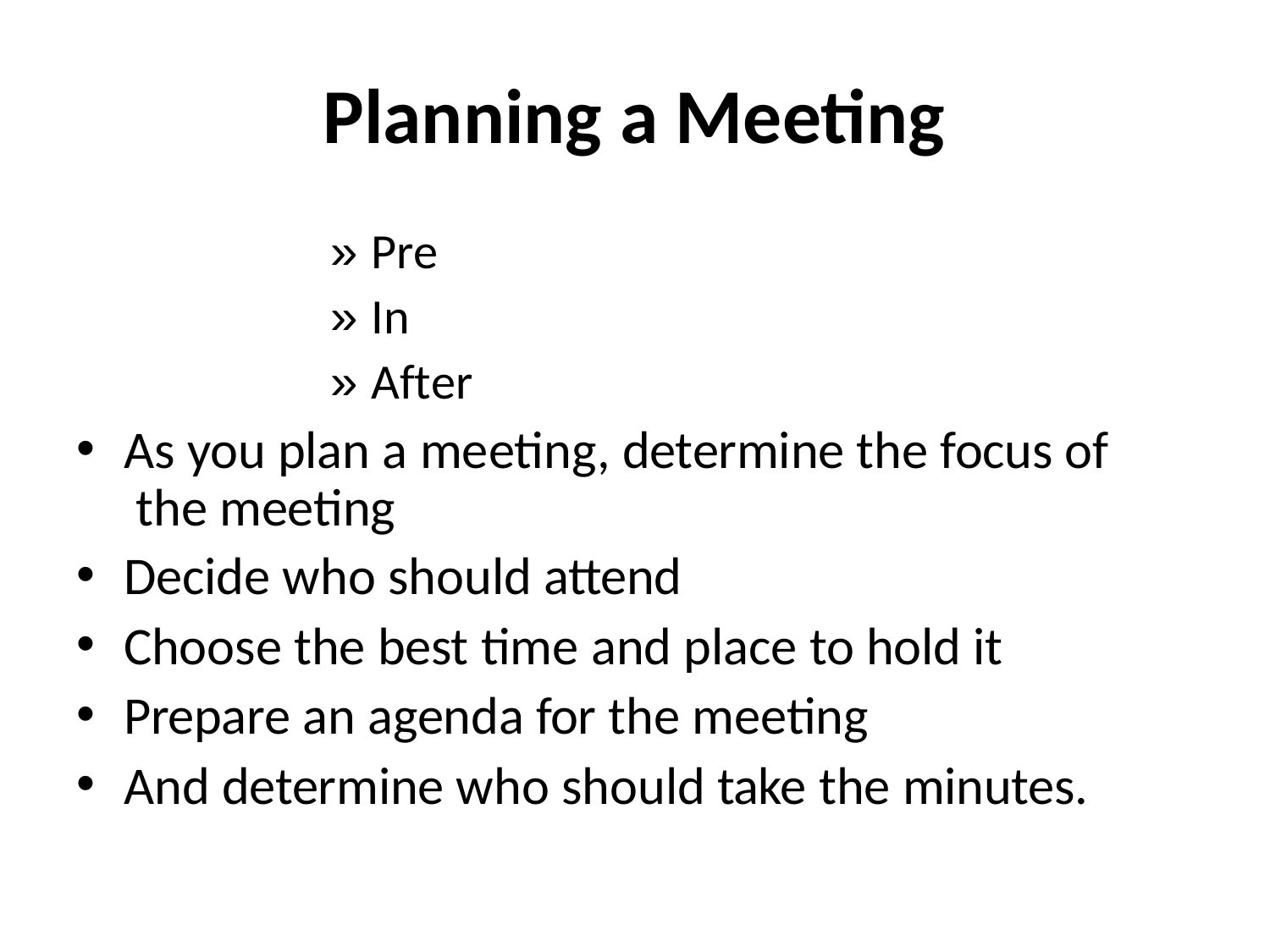

# Planning a Meeting
» Pre
» In
» After
As you plan a meeting, determine the focus of  the meeting
Decide who should attend
Choose the best time and place to hold it
Prepare an agenda for the meeting
And determine who should take the minutes.